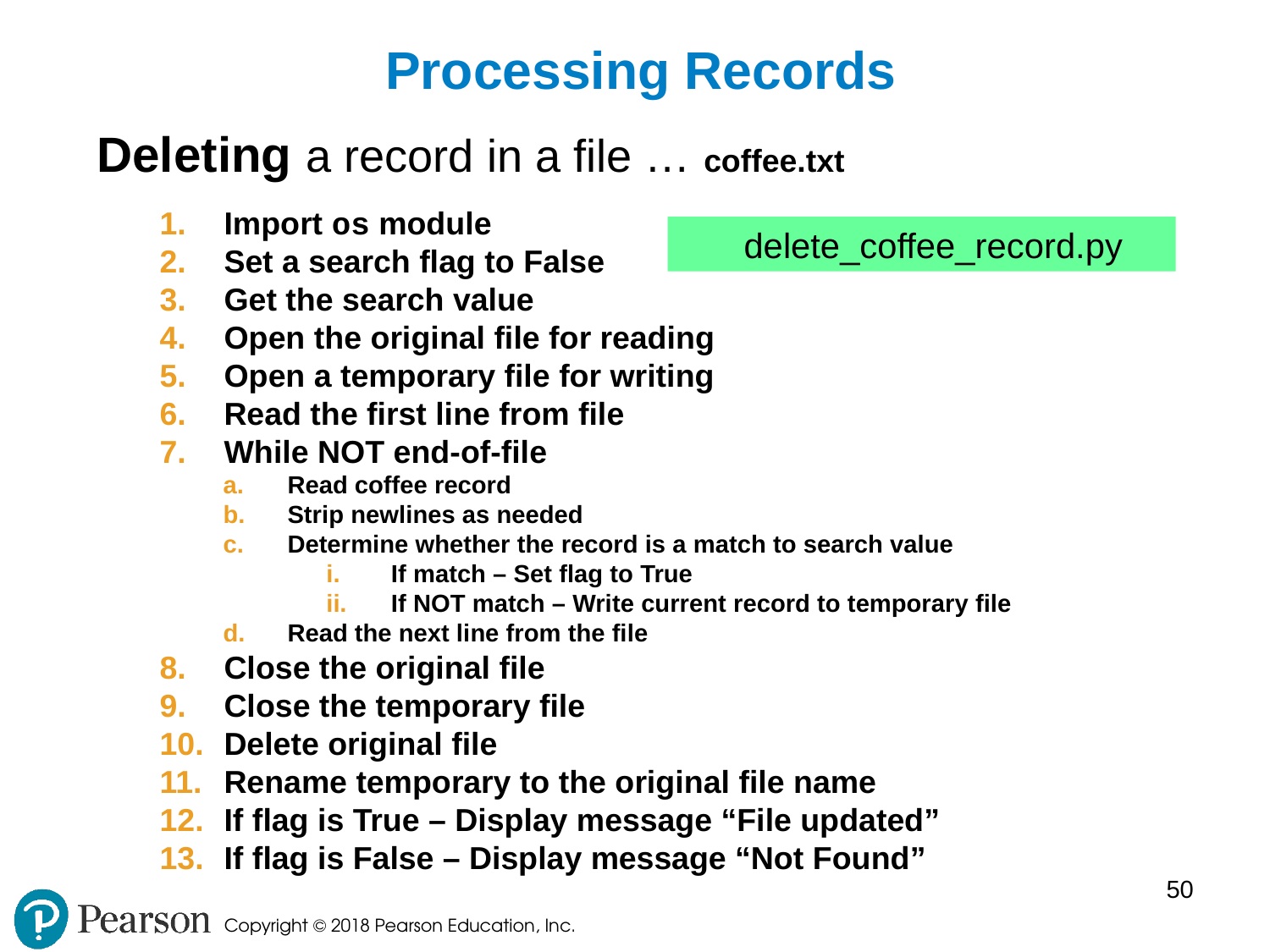

# Processing Records
Deleting a record in a file … coffee.txt
Import os module
Set a search flag to False
Get the search value
Open the original file for reading
Open a temporary file for writing
Read the first line from file
While NOT end-of-file
Read coffee record
Strip newlines as needed
Determine whether the record is a match to search value
If match – Set flag to True
If NOT match – Write current record to temporary file
Read the next line from the file
Close the original file
Close the temporary file
Delete original file
Rename temporary to the original file name
If flag is True – Display message “File updated”
If flag is False – Display message “Not Found”

delete_coffee_record.py
50